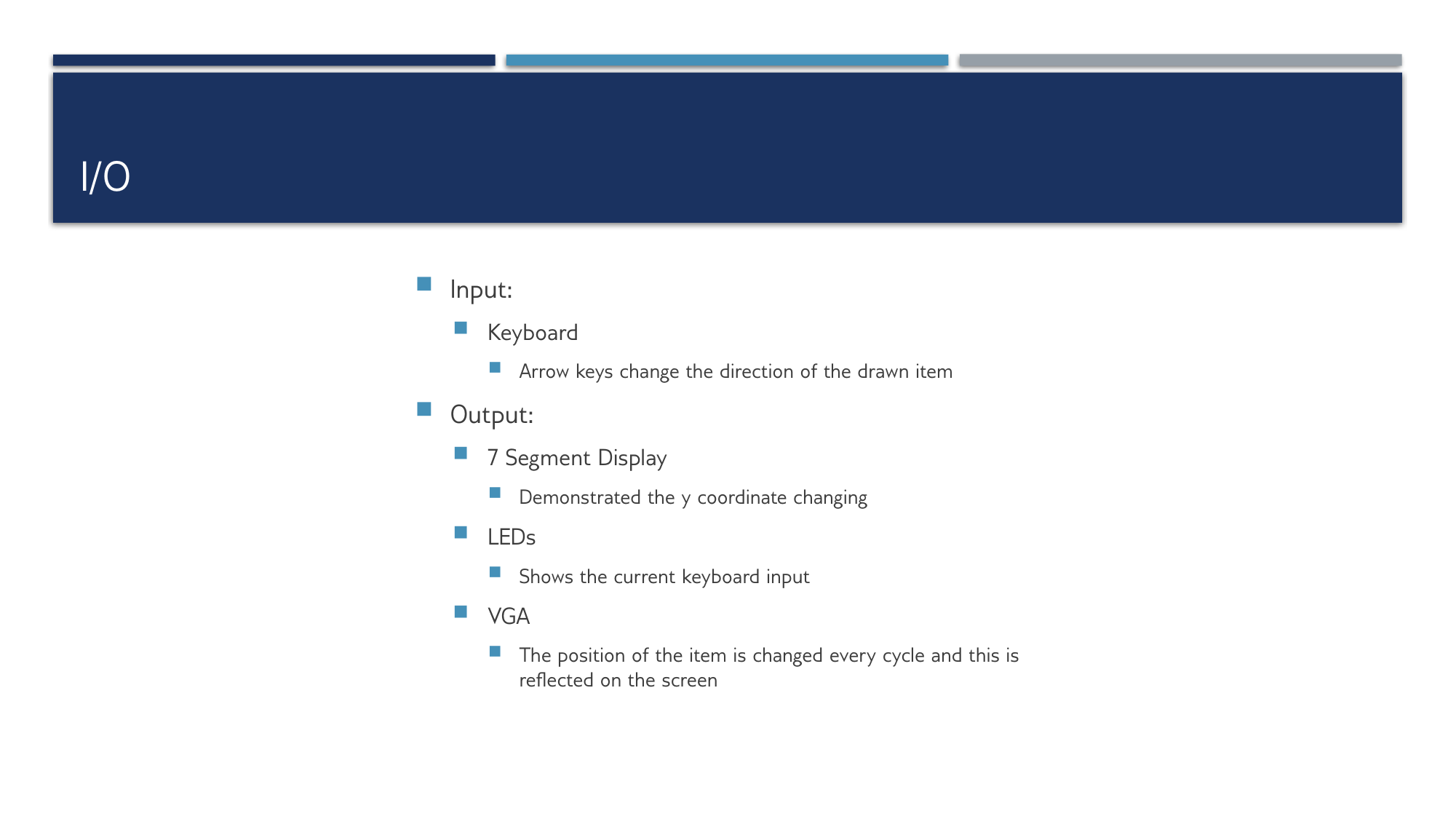

# I/O
Input:
Keyboard
Arrow keys change the direction of the drawn item
Output:
7 Segment Display
Demonstrated the y coordinate changing
LEDs
Shows the current keyboard input
VGA
The position of the item is changed every cycle and this is reflected on the screen